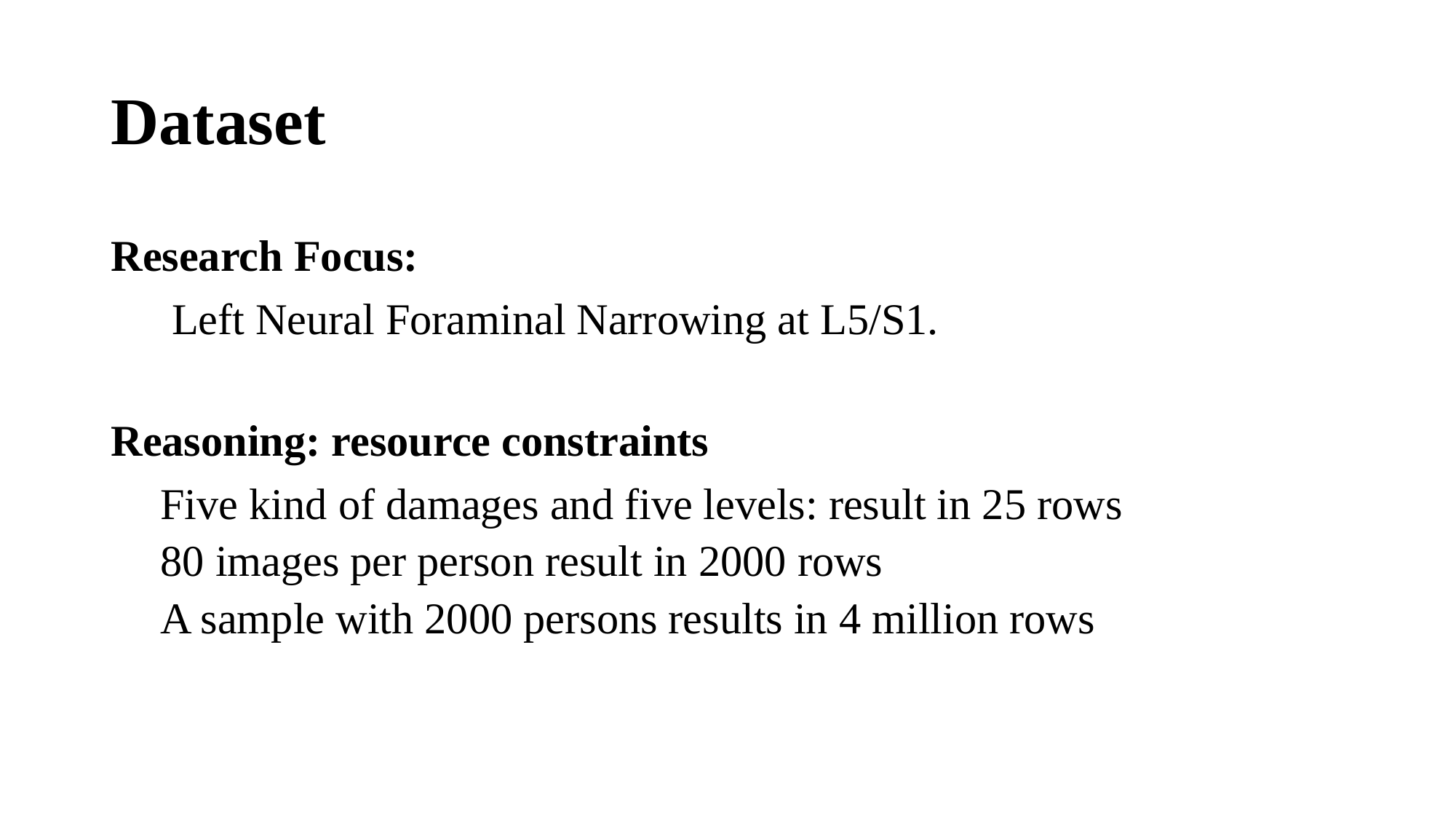

# Dataset
Research Focus:
Left Neural Foraminal Narrowing at L5/S1.

Reasoning: resource constraints
Five kind of damages and five levels: result in 25 rows
80 images per person result in 2000 rows
A sample with 2000 persons results in 4 million rows